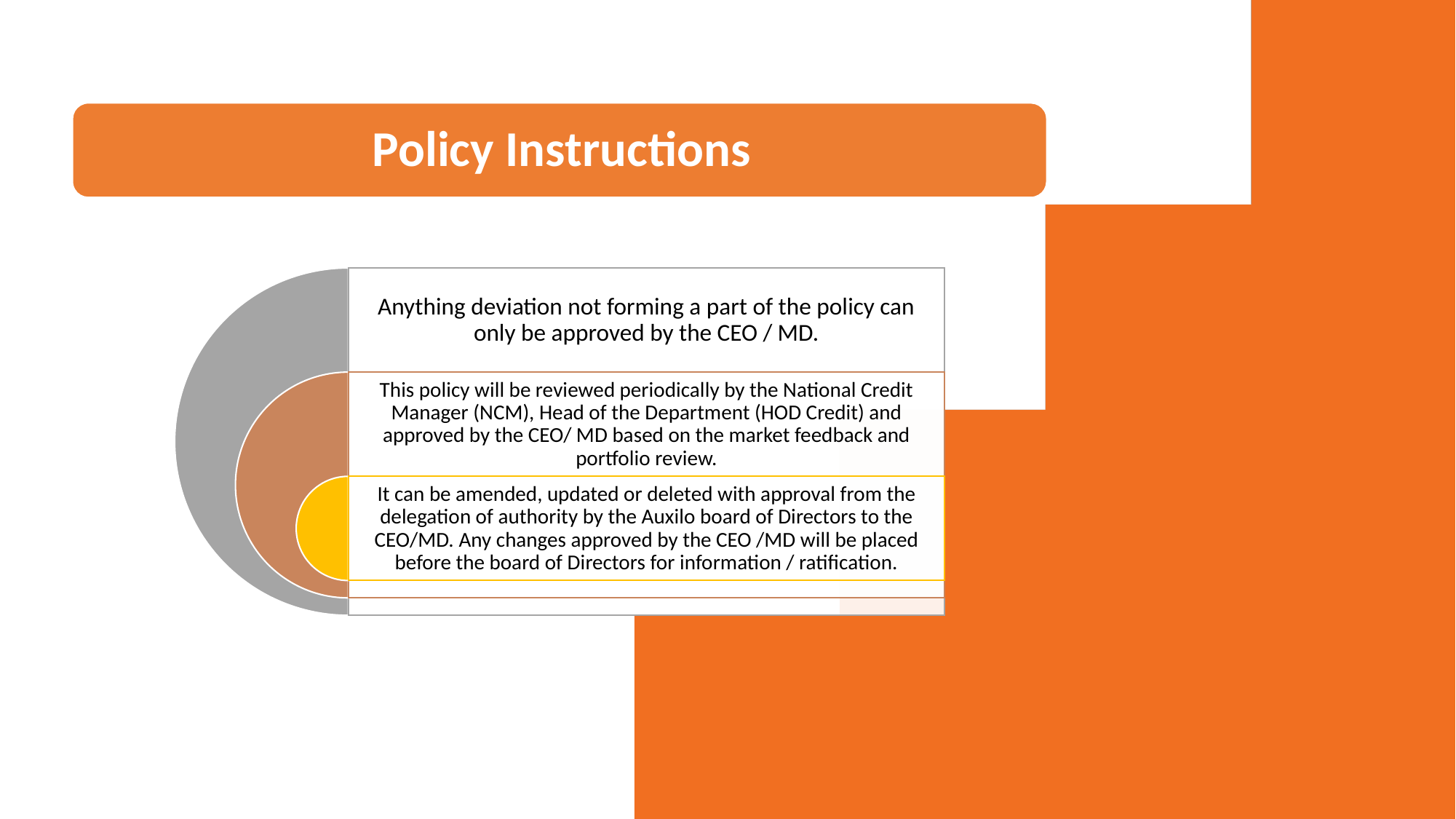

Policy Instructions
Anything deviation not forming a part of the policy can only be approved by the CEO / MD.
This policy will be reviewed periodically by the National Credit Manager (NCM), Head of the Department (HOD Credit) and approved by the CEO/ MD based on the market feedback and portfolio review.
It can be amended, updated or deleted with approval from the delegation of authority by the Auxilo board of Directors to the CEO/MD. Any changes approved by the CEO /MD will be placed before the board of Directors for information / ratification.